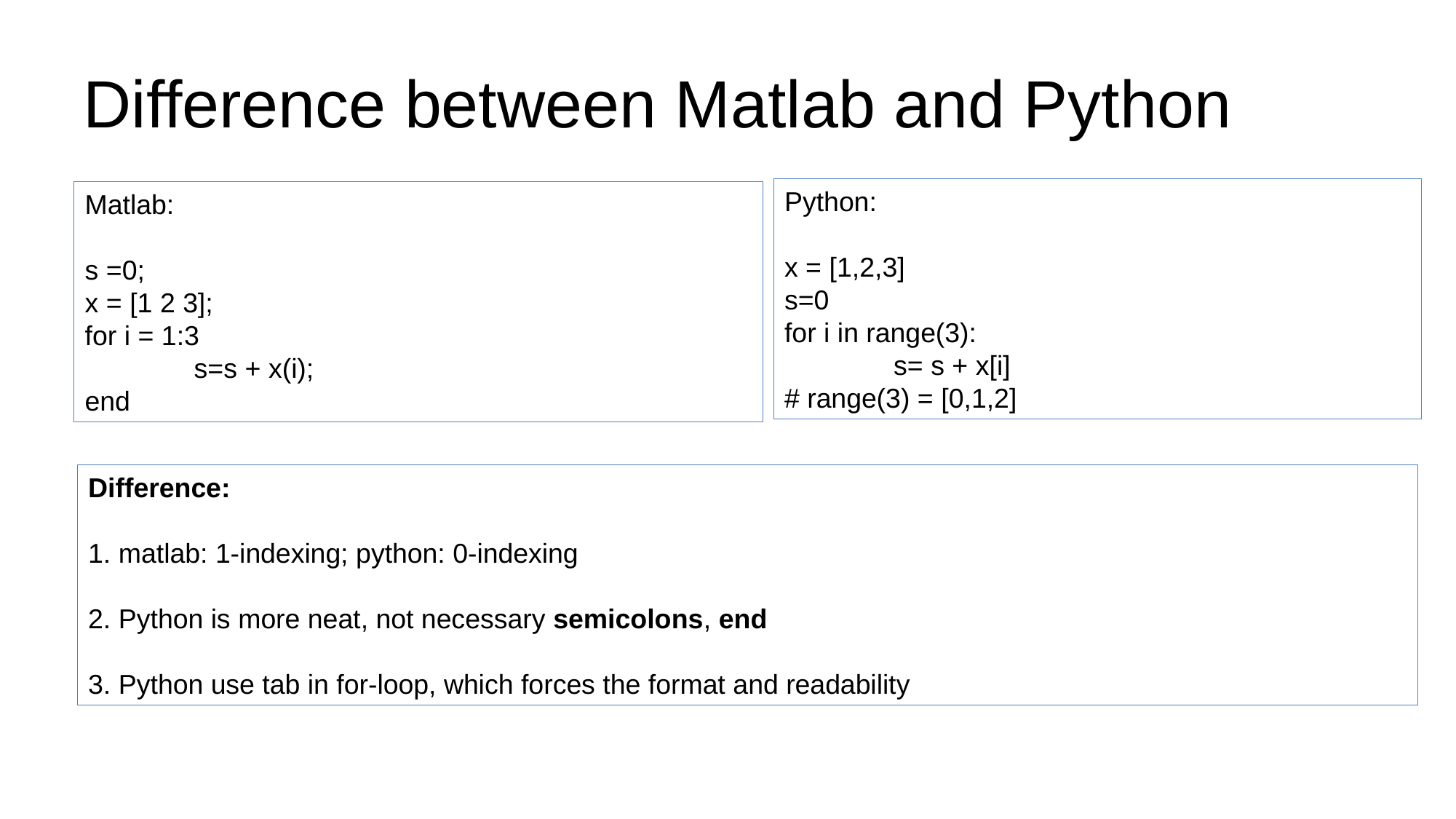

Difference between Matlab and Python
Python:

x = [1,2,3]
s=0
for i in range(3):
	s= s + x[i]
# range(3) = [0,1,2]
Matlab:

s =0;
x = [1 2 3];
for i = 1:3
	s=s + x(i);
end
Difference:

1. matlab: 1-indexing; python: 0-indexing

2. Python is more neat, not necessary semicolons, end

3. Python use tab in for-loop, which forces the format and readability